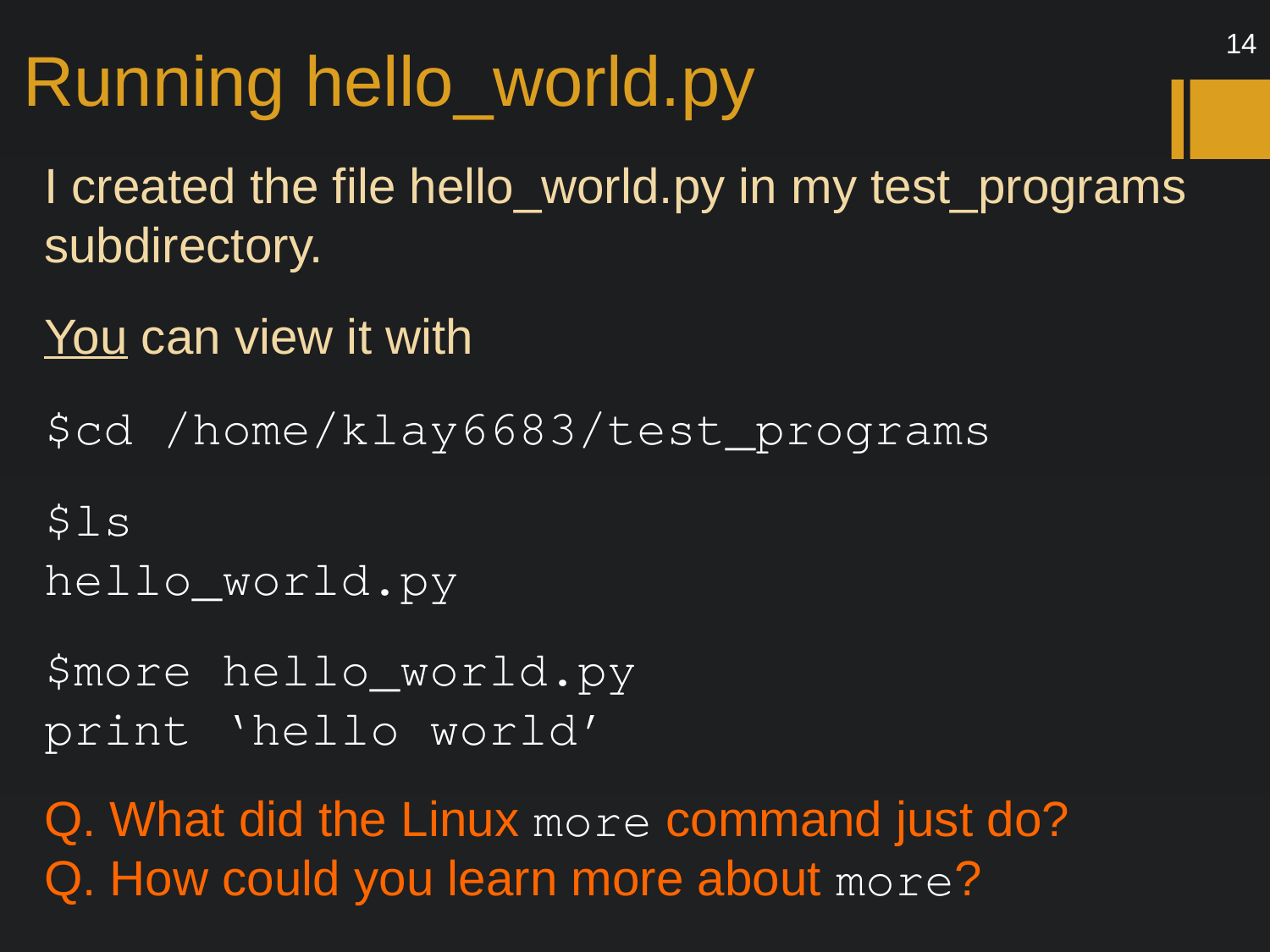

# Running hello_world.py
14
I created the file hello_world.py in my test_programs subdirectory.
You can view it with
$cd /home/klay6683/test_programs
$ls
hello_world.py
$more hello_world.py
print ‘hello world’
Q. What did the Linux more command just do?
Q. How could you learn more about more?